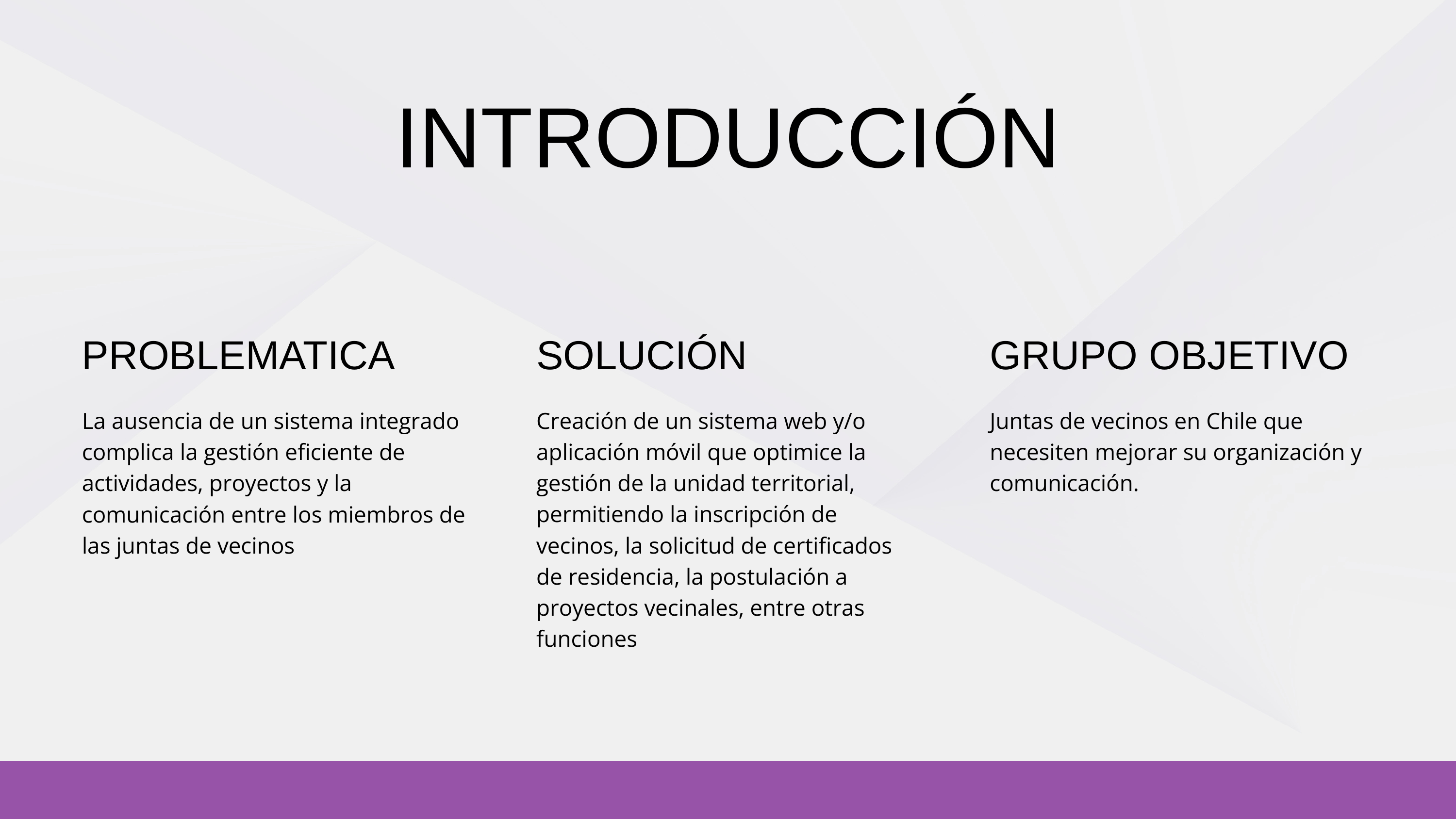

INTRODUCCIÓN
PROBLEMATICA
SOLUCIÓN
GRUPO OBJETIVO
La ausencia de un sistema integrado complica la gestión eficiente de actividades, proyectos y la comunicación entre los miembros de las juntas de vecinos
Creación de un sistema web y/o aplicación móvil que optimice la gestión de la unidad territorial, permitiendo la inscripción de vecinos, la solicitud de certificados de residencia, la postulación a proyectos vecinales, entre otras funciones
Juntas de vecinos en Chile que necesiten mejorar su organización y comunicación.